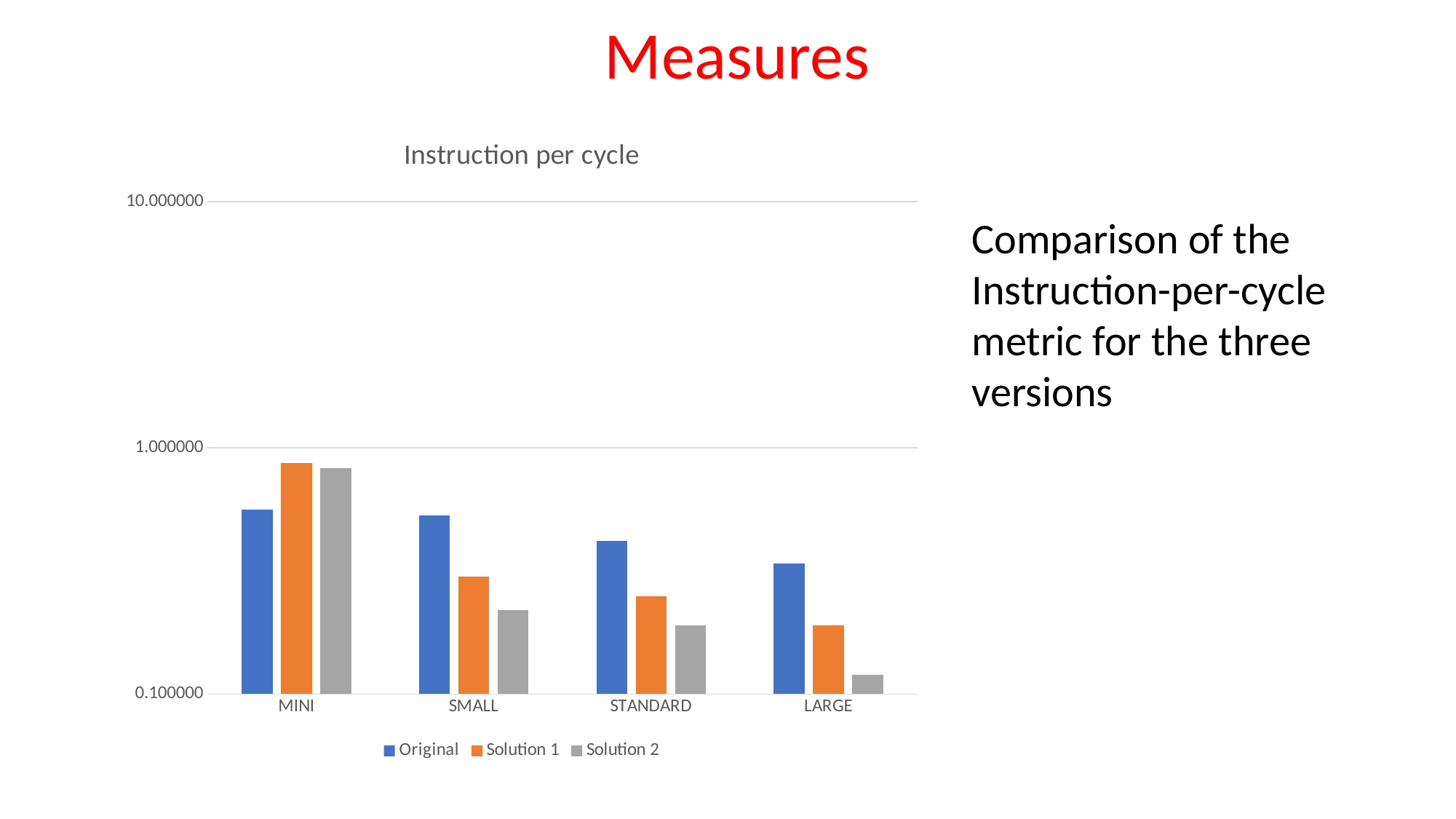

# Measures

### Chart: Instruction per cycle

| Category | Original | Solution 1 | Solution 2 |
|---|---|---|---|
| MINI | 0.56 | 0.87 | 0.83 |
| SMALL | 0.53 | 0.3 | 0.22 |
| STANDARD | 0.42 | 0.25 | 0.19 |
| LARGE | 0.34 | 0.19 | 0.12 |
Comparison of the Instruction-per-cycle metric for the three versions